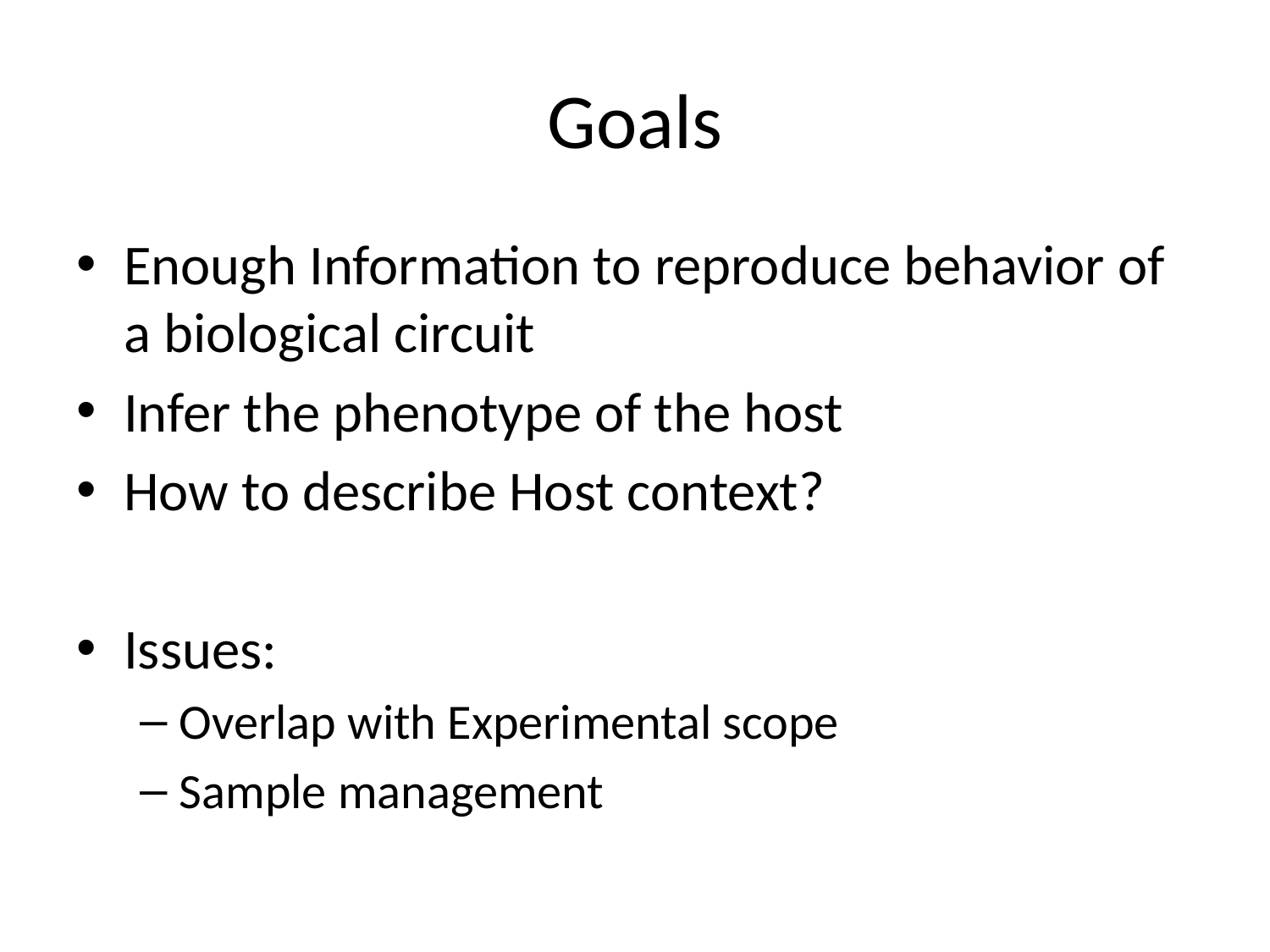

# Goals
Enough Information to reproduce behavior of a biological circuit
Infer the phenotype of the host
How to describe Host context?

Issues:
Overlap with Experimental scope
Sample management